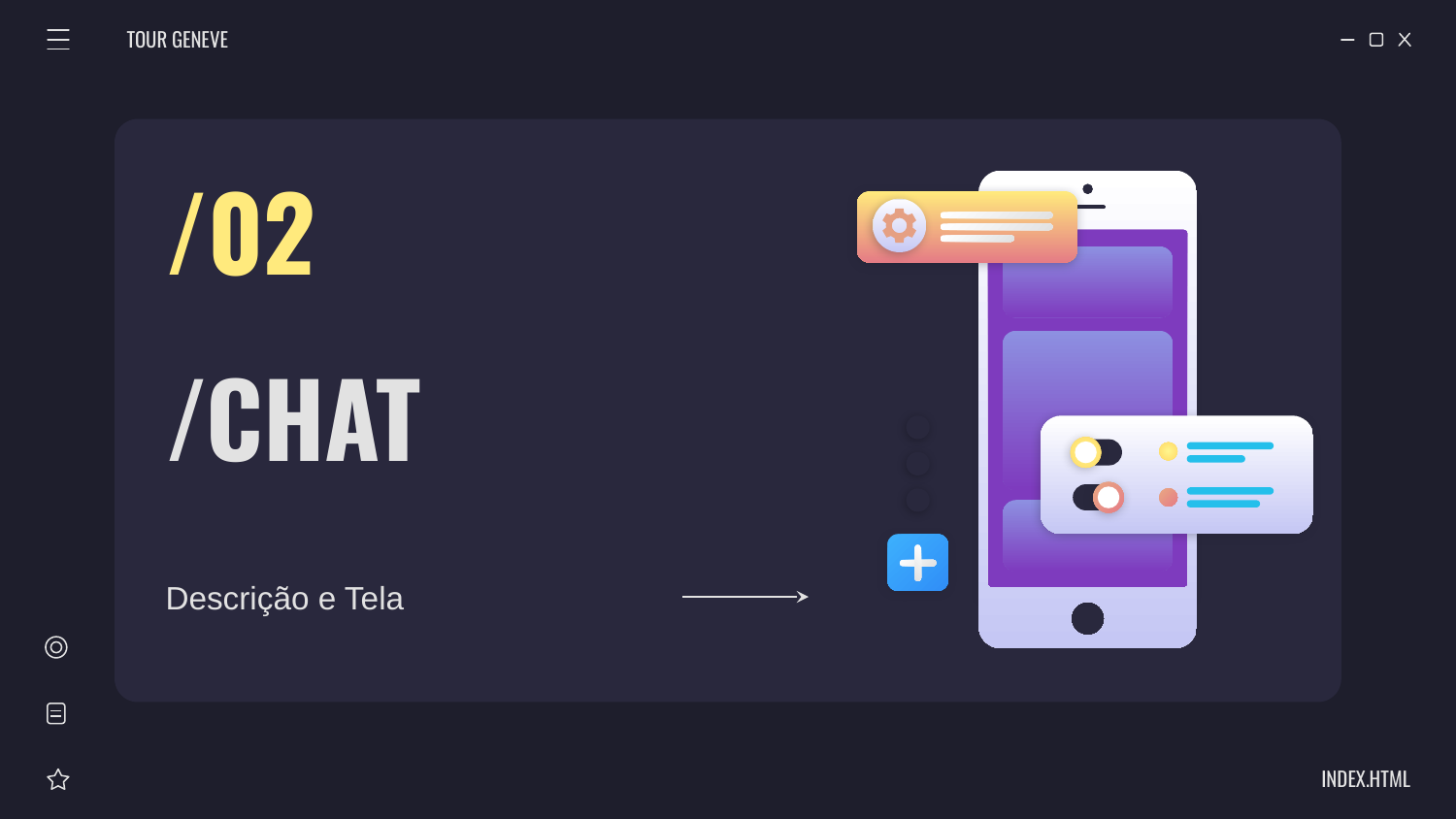

TOUR GENEVE

/02

# /CHAT
Descrição e Tela

INDEX.HTML